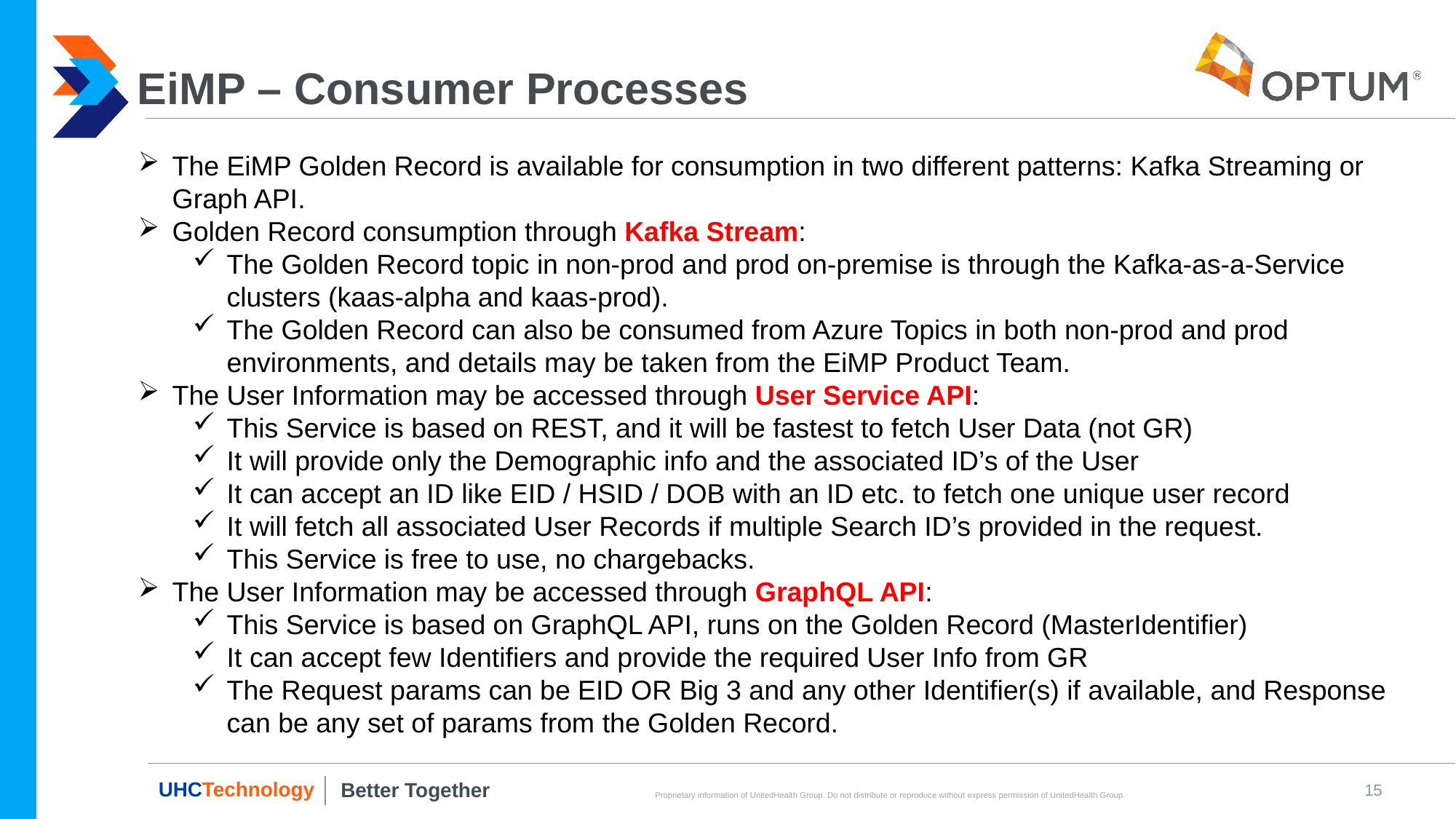

# EiMP – Consumer Processes
The EiMP Golden Record is available for consumption in two different patterns: Kafka Streaming or Graph API.
Golden Record consumption through Kafka Stream:
The Golden Record topic in non-prod and prod on-premise is through the Kafka-as-a-Service clusters (kaas-alpha and kaas-prod).
The Golden Record can also be consumed from Azure Topics in both non-prod and prod environments, and details may be taken from the EiMP Product Team.
The User Information may be accessed through User Service API:
This Service is based on REST, and it will be fastest to fetch User Data (not GR)
It will provide only the Demographic info and the associated ID’s of the User
It can accept an ID like EID / HSID / DOB with an ID etc. to fetch one unique user record
It will fetch all associated User Records if multiple Search ID’s provided in the request.
This Service is free to use, no chargebacks.
The User Information may be accessed through GraphQL API:
This Service is based on GraphQL API, runs on the Golden Record (MasterIdentifier)
It can accept few Identifiers and provide the required User Info from GR
The Request params can be EID OR Big 3 and any other Identifier(s) if available, and Response can be any set of params from the Golden Record.
15